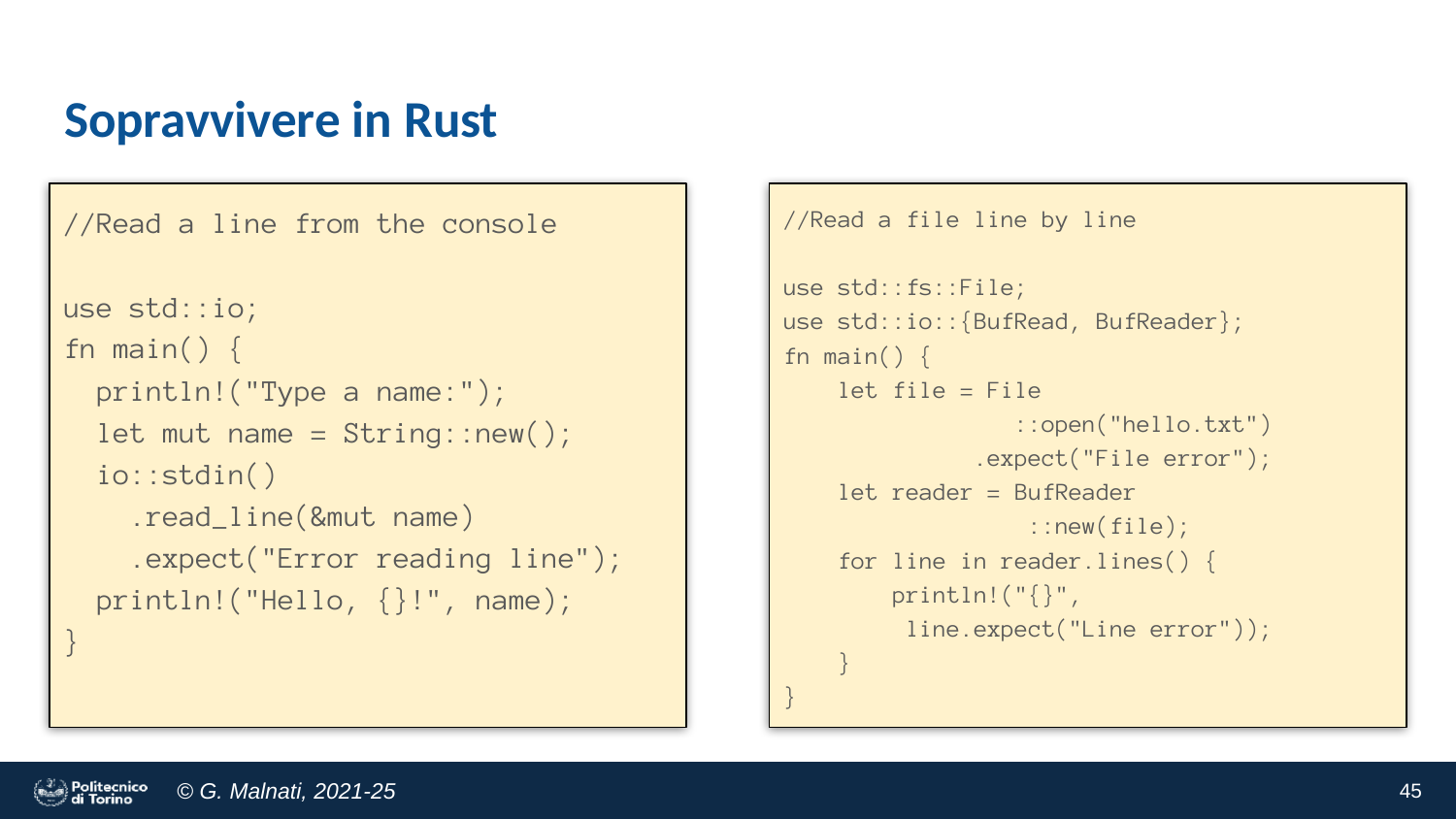

# Sopravvivere in Rust
//Read a line from the console

use std::io;
fn main() {
  println!("Type a name:");
  let mut name = String::new();
  io::stdin()
    .read_line(&mut name)
    .expect("Error reading line");
  println!("Hello, {}!", name);
}
//Read a file line by line

use std::fs::File;
use std::io::{BufRead, BufReader};
fn main() {
    let file = File
                 ::open("hello.txt")
              .expect("File error");
    let reader = BufReader
                  ::new(file);
    for line in reader.lines() {
        println!("{}",
         line.expect("Line error"));
    }
}
45